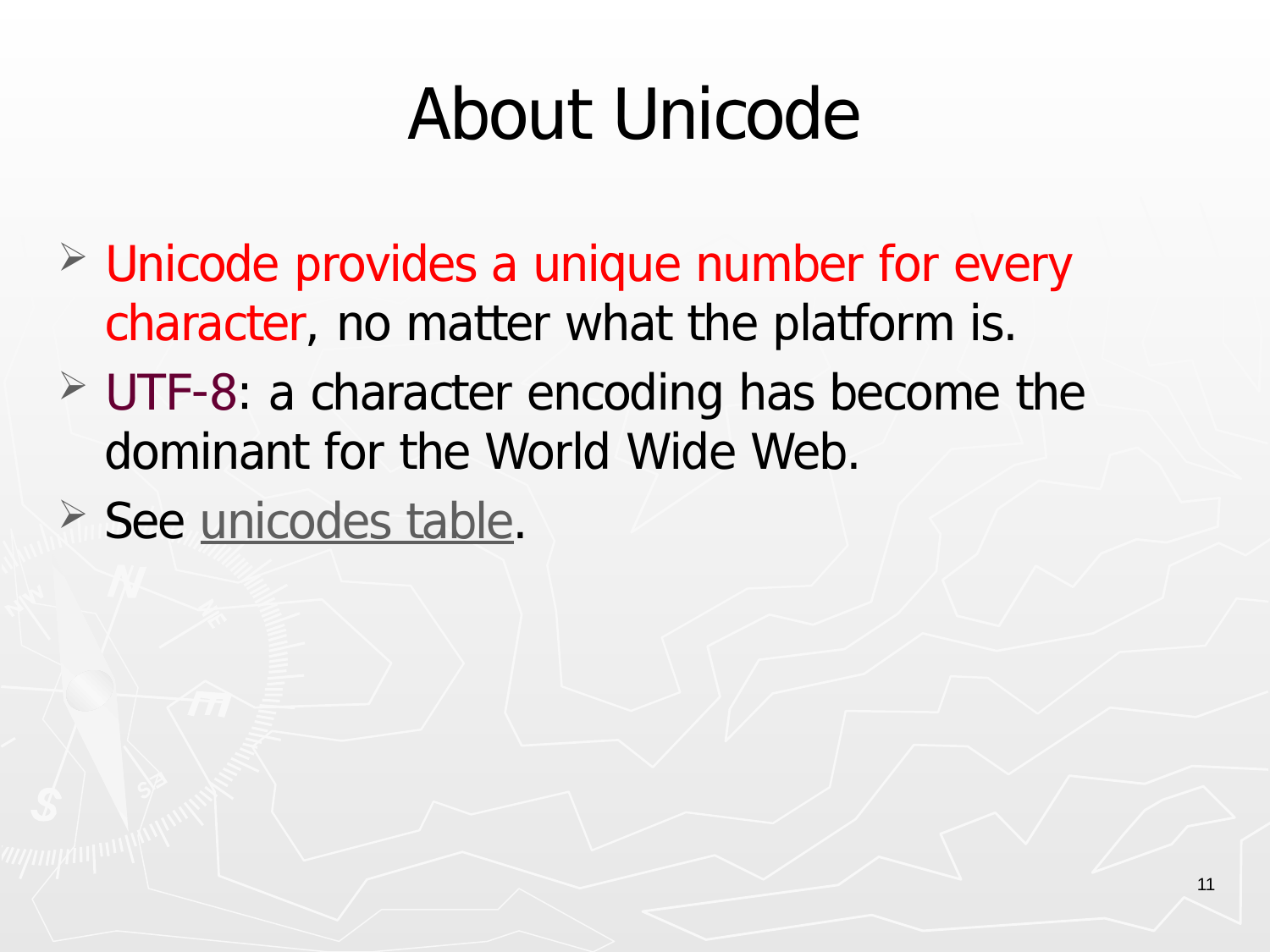

# About Unicode
Unicode provides a unique number for every character, no matter what the platform is.
UTF-8: a character encoding has become the dominant for the World Wide Web.
See unicodes table.

11